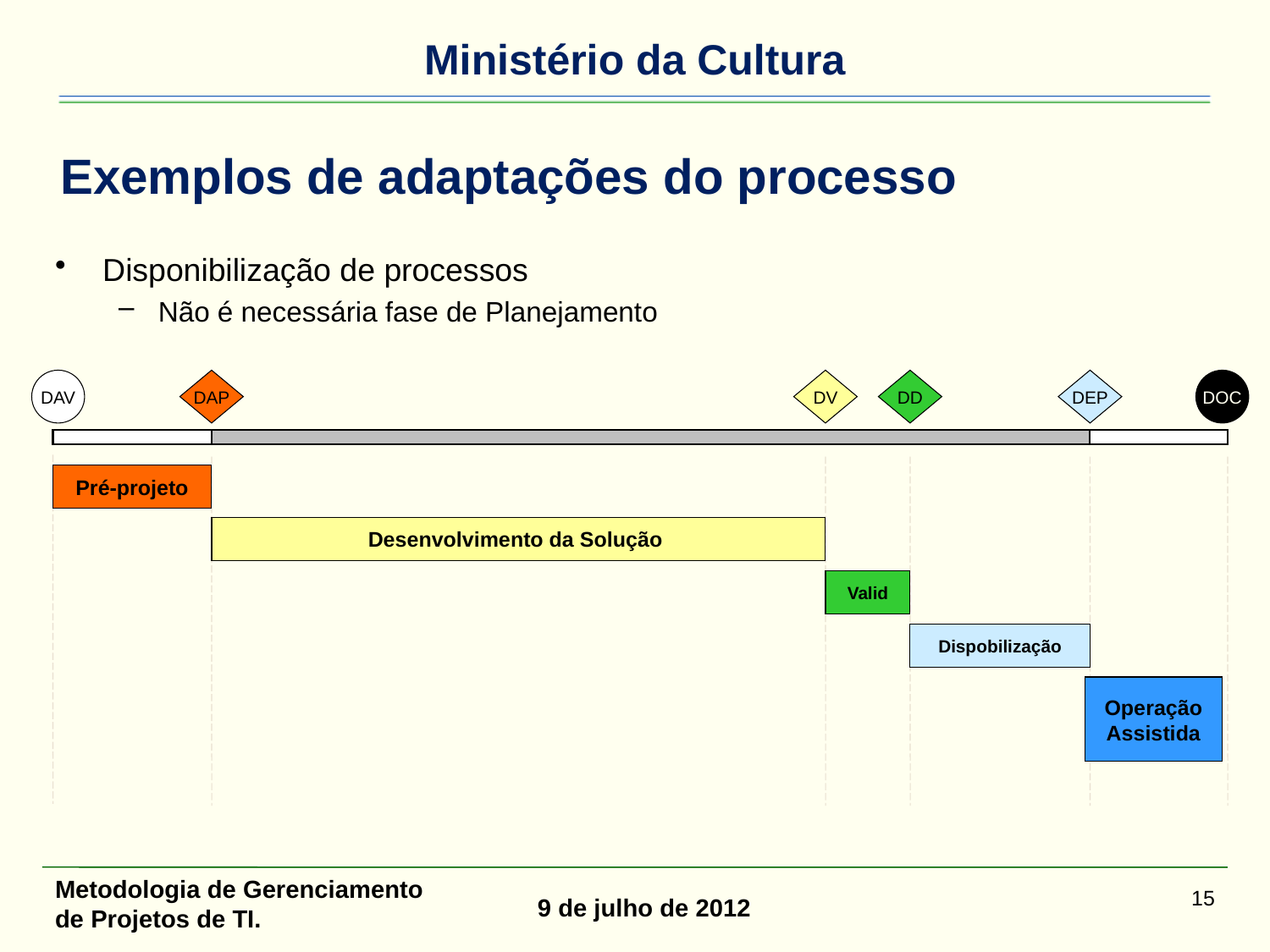

# Exemplos de adaptações do processo
Disponibilização de processos
Não é necessária fase de Planejamento
DAV
DAP
DV
DD
DEP
DOC

Pré-projeto
Desenvolvimento da Solução
Valid
Dispobilização
Operação Assistida
Metodologia de Gerenciamento de Projetos de TI.
15